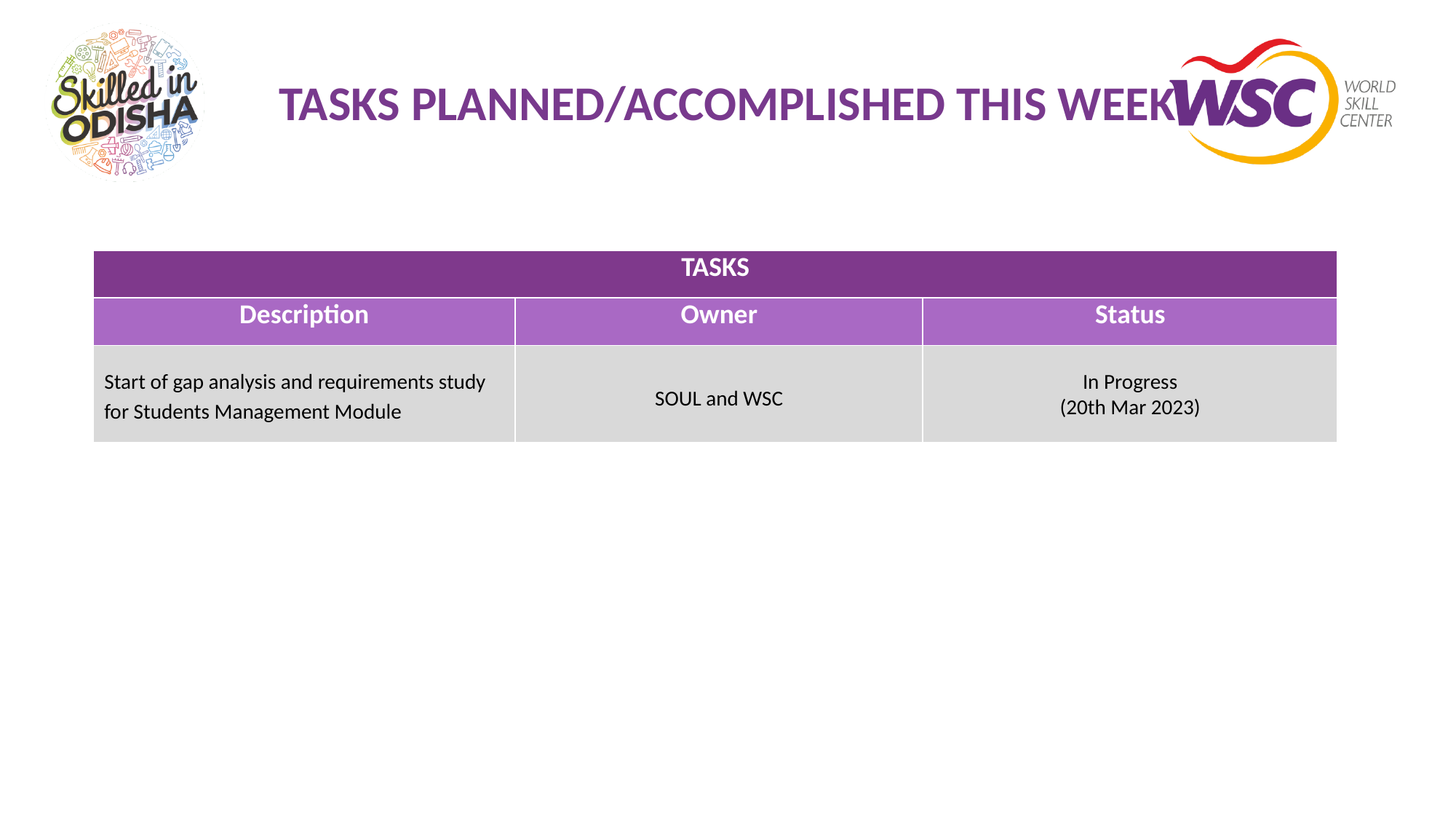

# TASKS PLANNED/ACCOMPLISHED THIS WEEK
| TASKS |  |  |
| --- | --- | --- |
| Description | Owner | Status |
| Start of gap analysis and requirements study for Students Management Module | SOUL and WSC | In Progress (20th Mar 2023) |
3